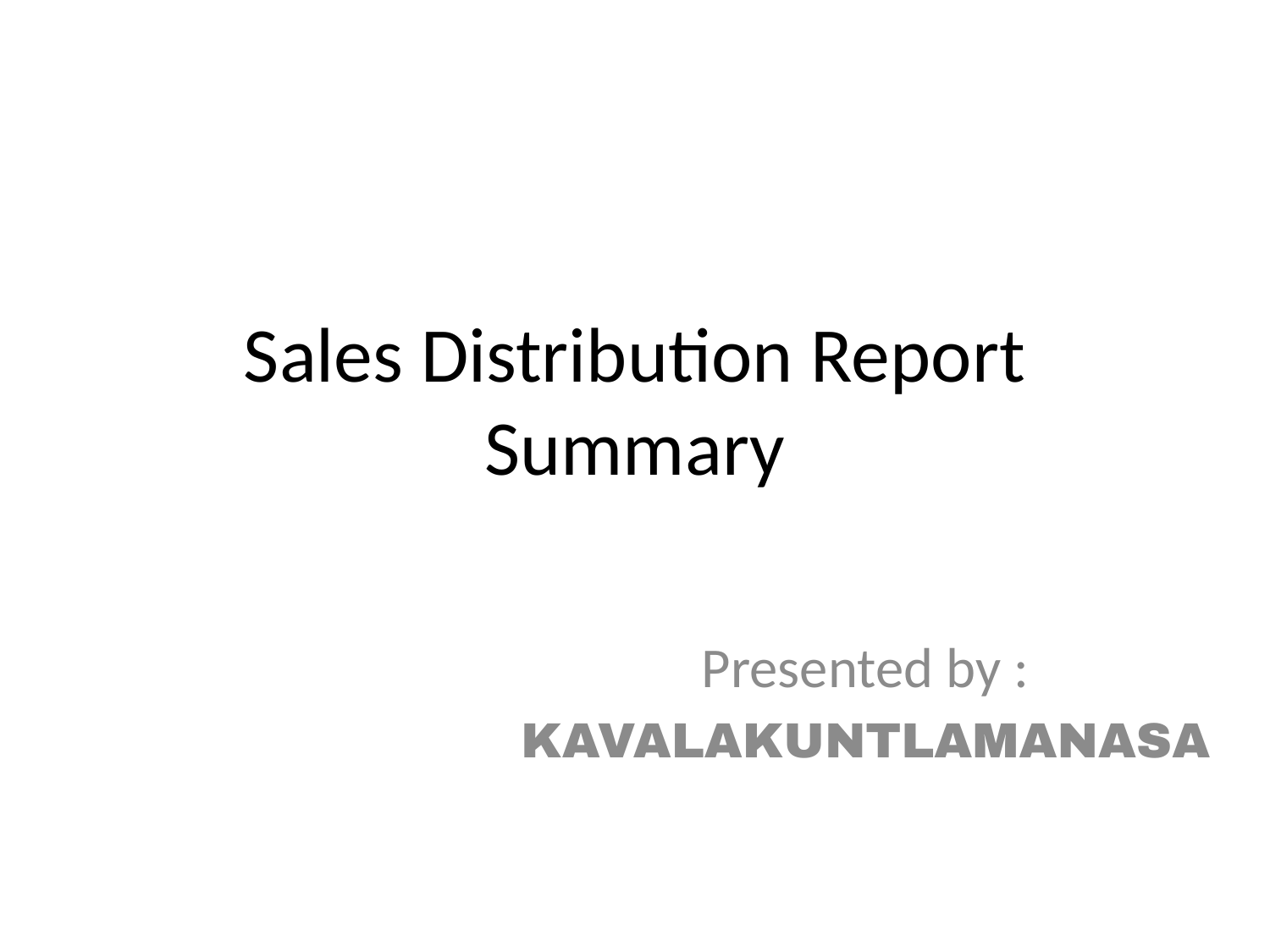

# Sales Distribution Report Summary
Presented by :
KAVALAKUNTLAMANASA